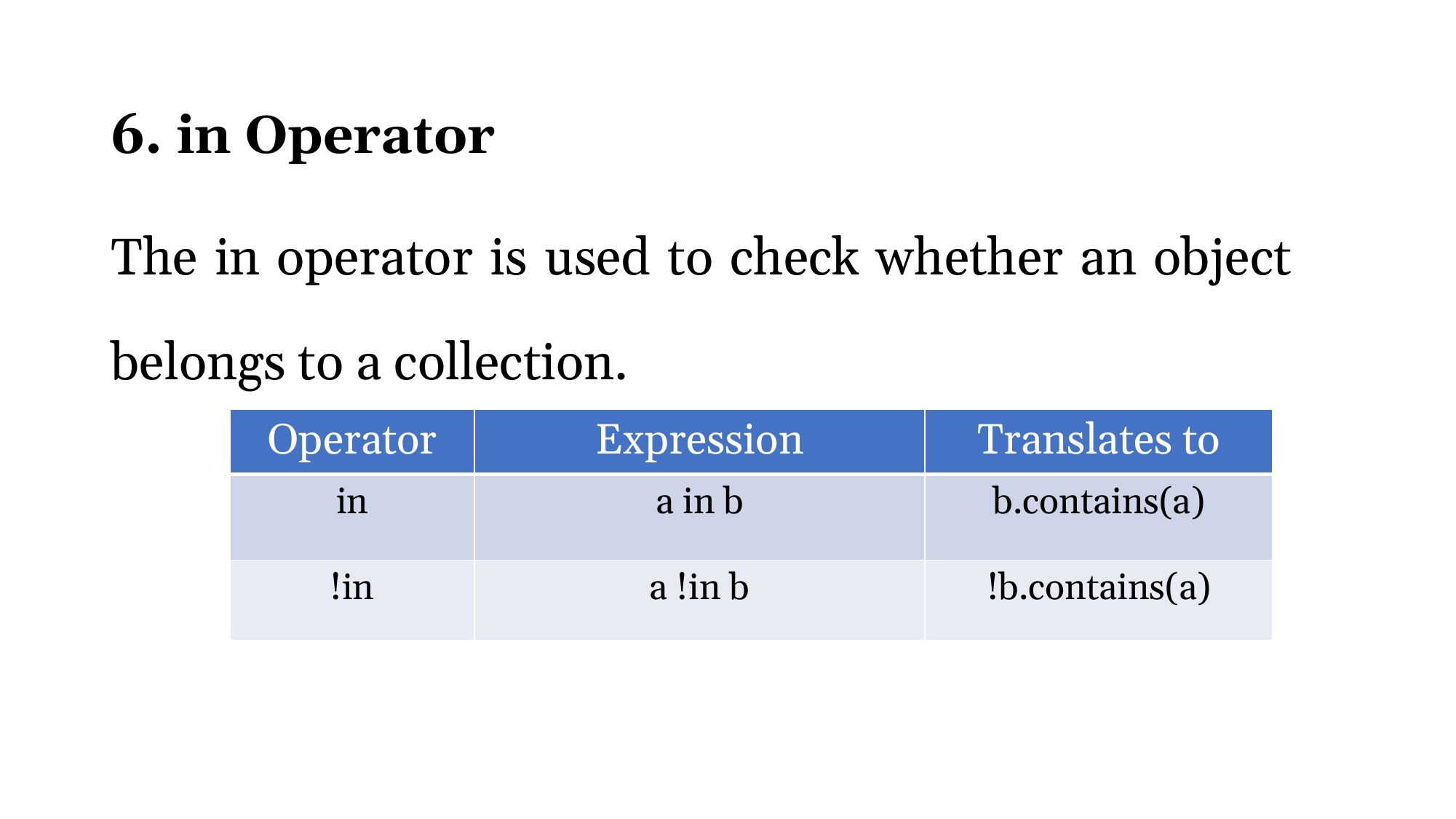

6. in Operator
The in operator is used to check whether an object belongs to a collection.

| Operator | Expression | Translates to |
| --- | --- | --- |
| in | a in b | b.contains(a) |
| !in | a !in b | !b.contains(a) |